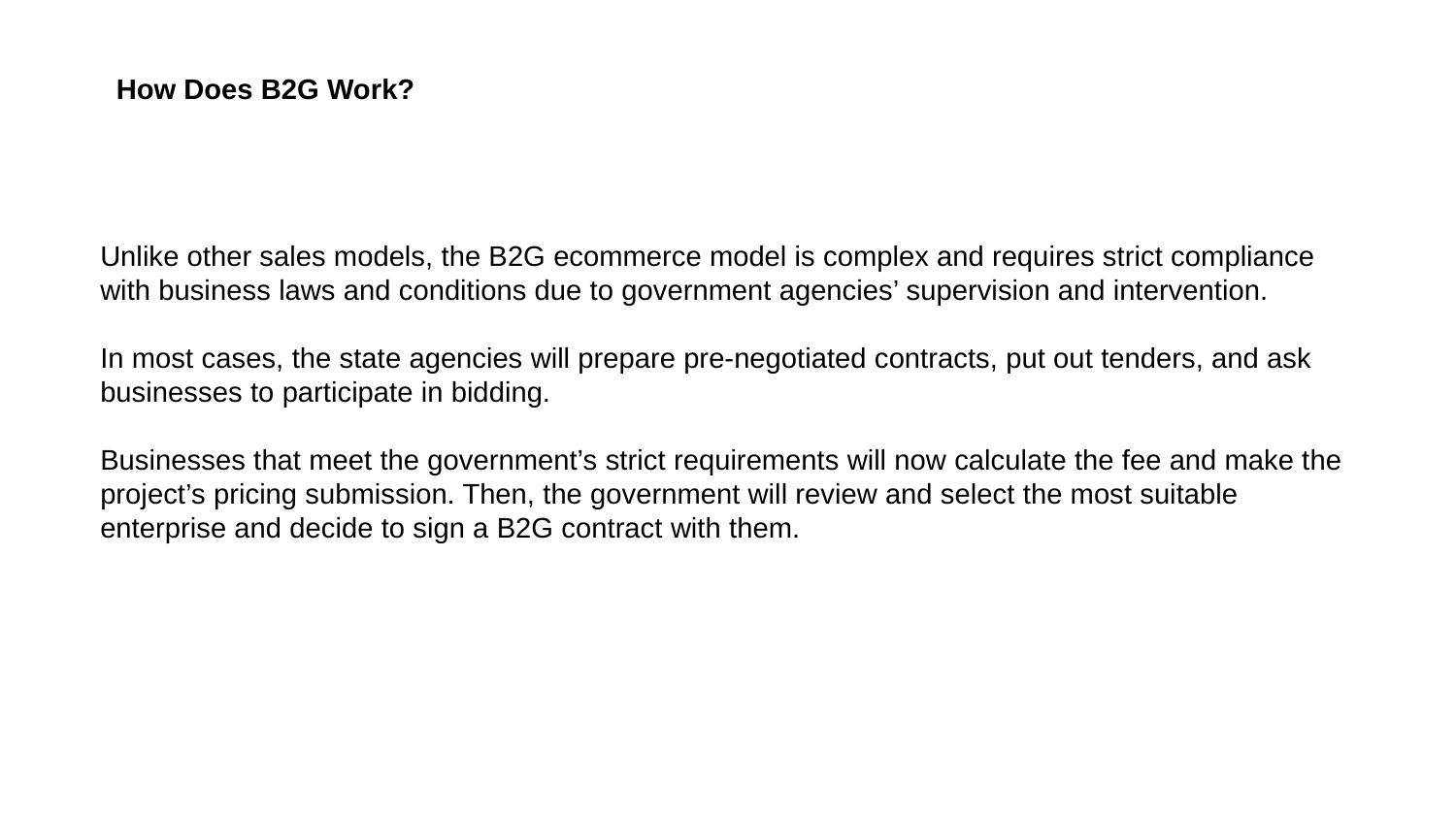

How Does B2G Work?
Unlike other sales models, the B2G ecommerce model is complex and requires strict compliance with business laws and conditions due to government agencies’ supervision and intervention.

In most cases, the state agencies will prepare pre-negotiated contracts, put out tenders, and ask businesses to participate in bidding.

Businesses that meet the government’s strict requirements will now calculate the fee and make the project’s pricing submission. Then, the government will review and select the most suitable enterprise and decide to sign a B2G contract with them.